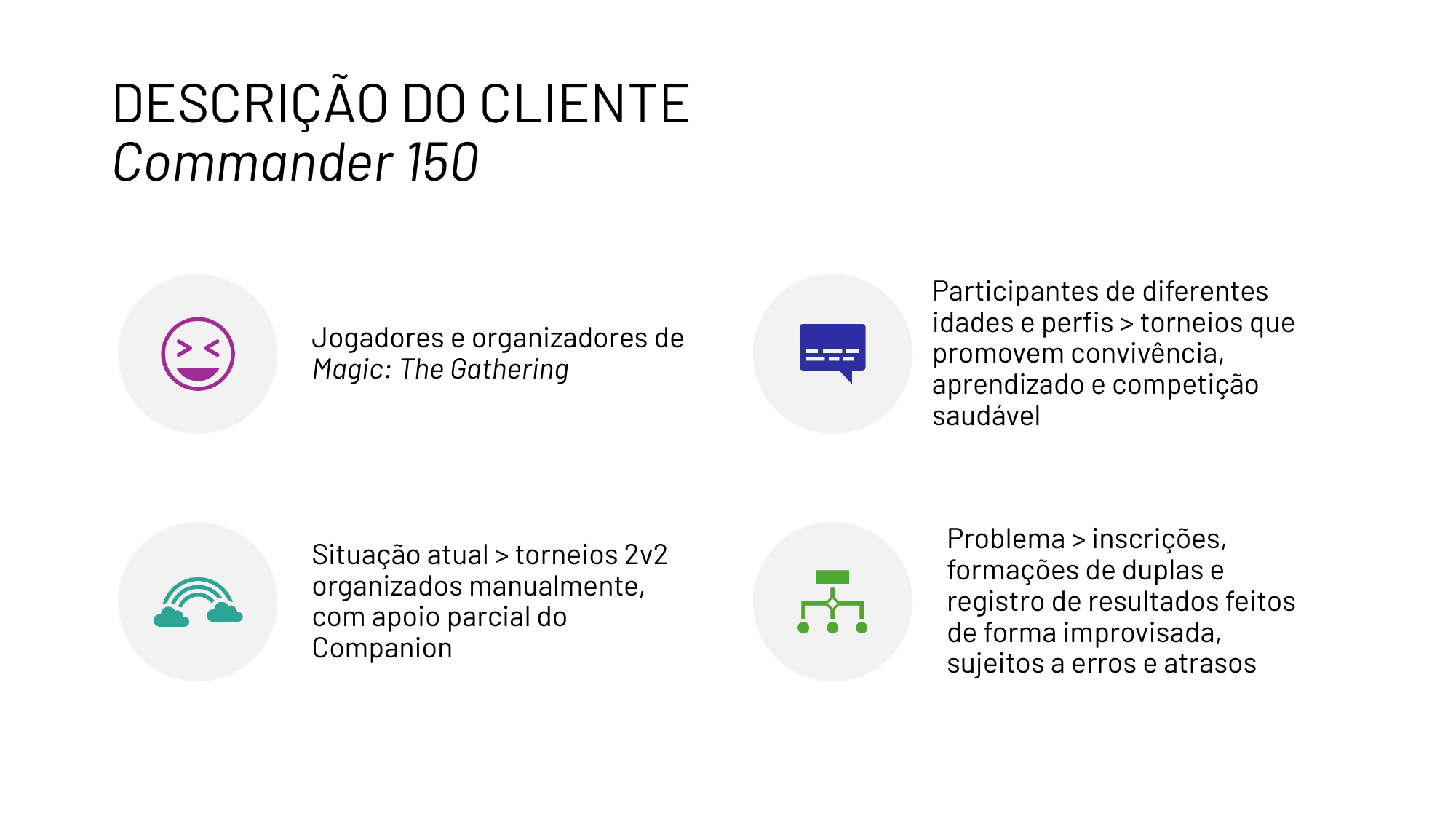

# DESCRIÇÃO DO CLIENTE Commander 150
Jogadores e organizadores de Magic: The Gathering
Participantes de diferentes idades e perfis > torneios que promovem convivência, aprendizado e competição saudável
Situação atual > torneios 2v2 organizados manualmente, com apoio parcial do Companion
Problema > inscrições, formações de duplas e registro de resultados feitos de forma improvisada, sujeitos a erros e atrasos